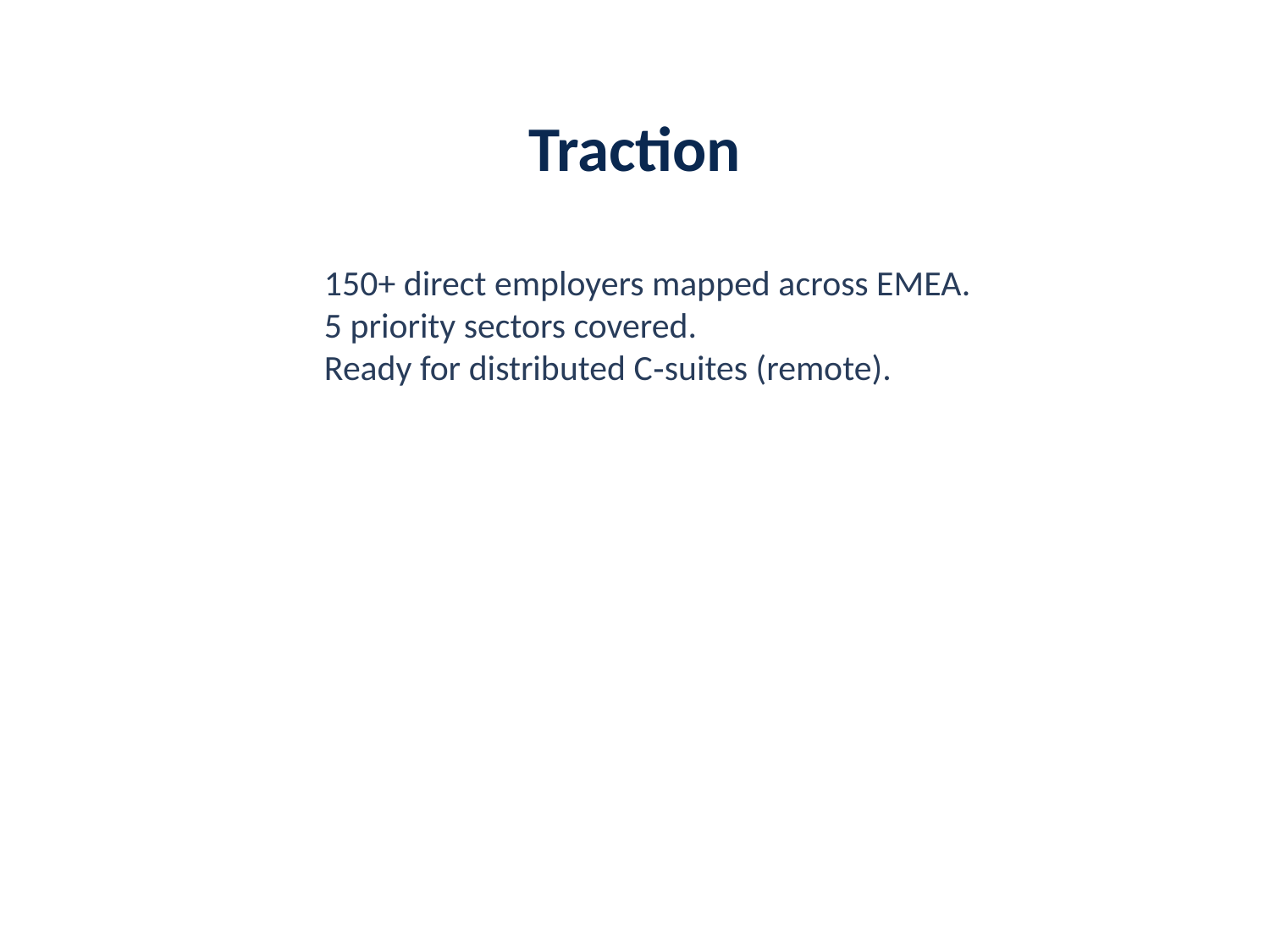

Traction
150+ direct employers mapped across EMEA.
5 priority sectors covered.
Ready for distributed C‑suites (remote).